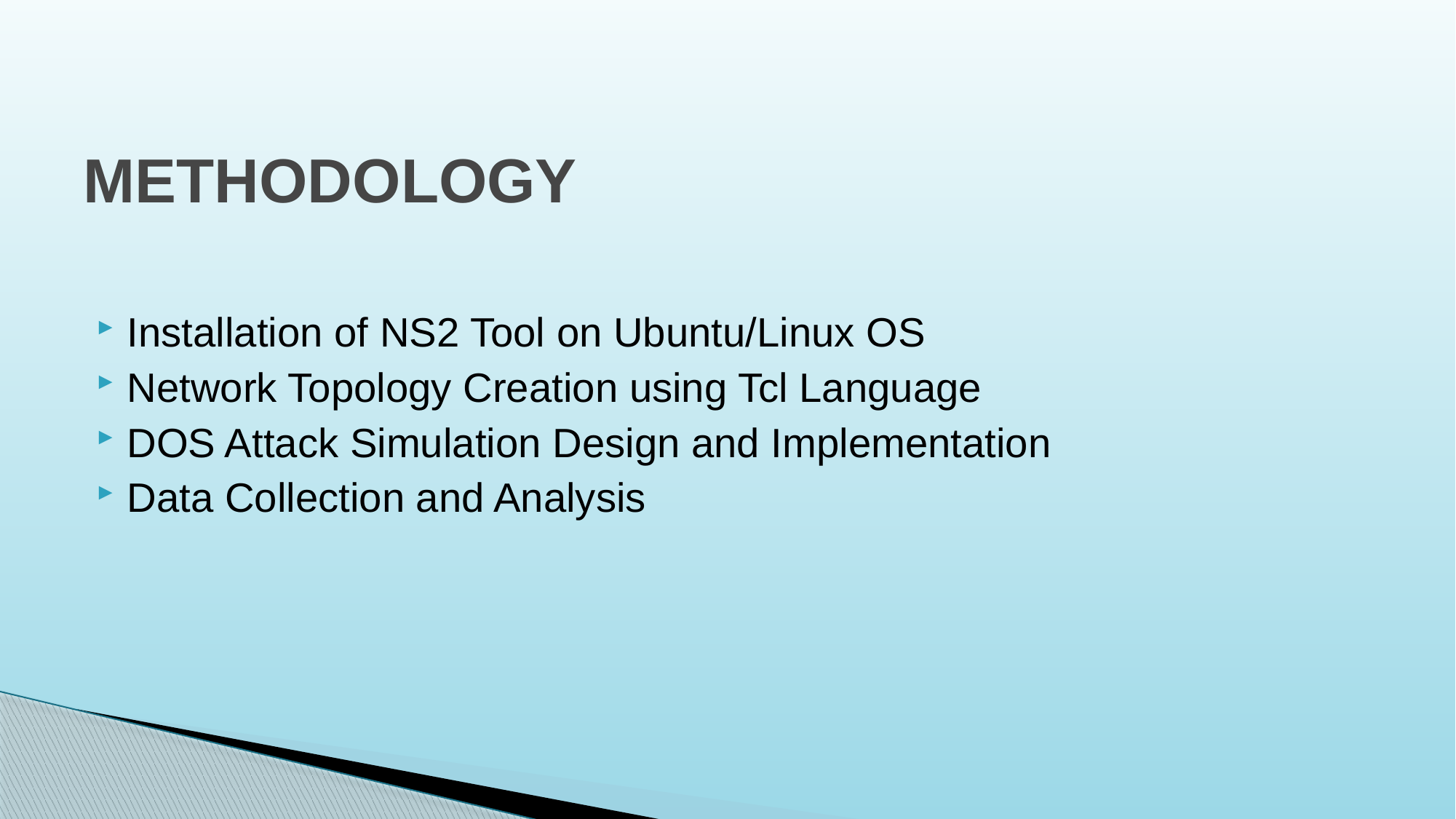

# METHODOLOGY
Installation of NS2 Tool on Ubuntu/Linux OS
Network Topology Creation using Tcl Language
DOS Attack Simulation Design and Implementation
Data Collection and Analysis